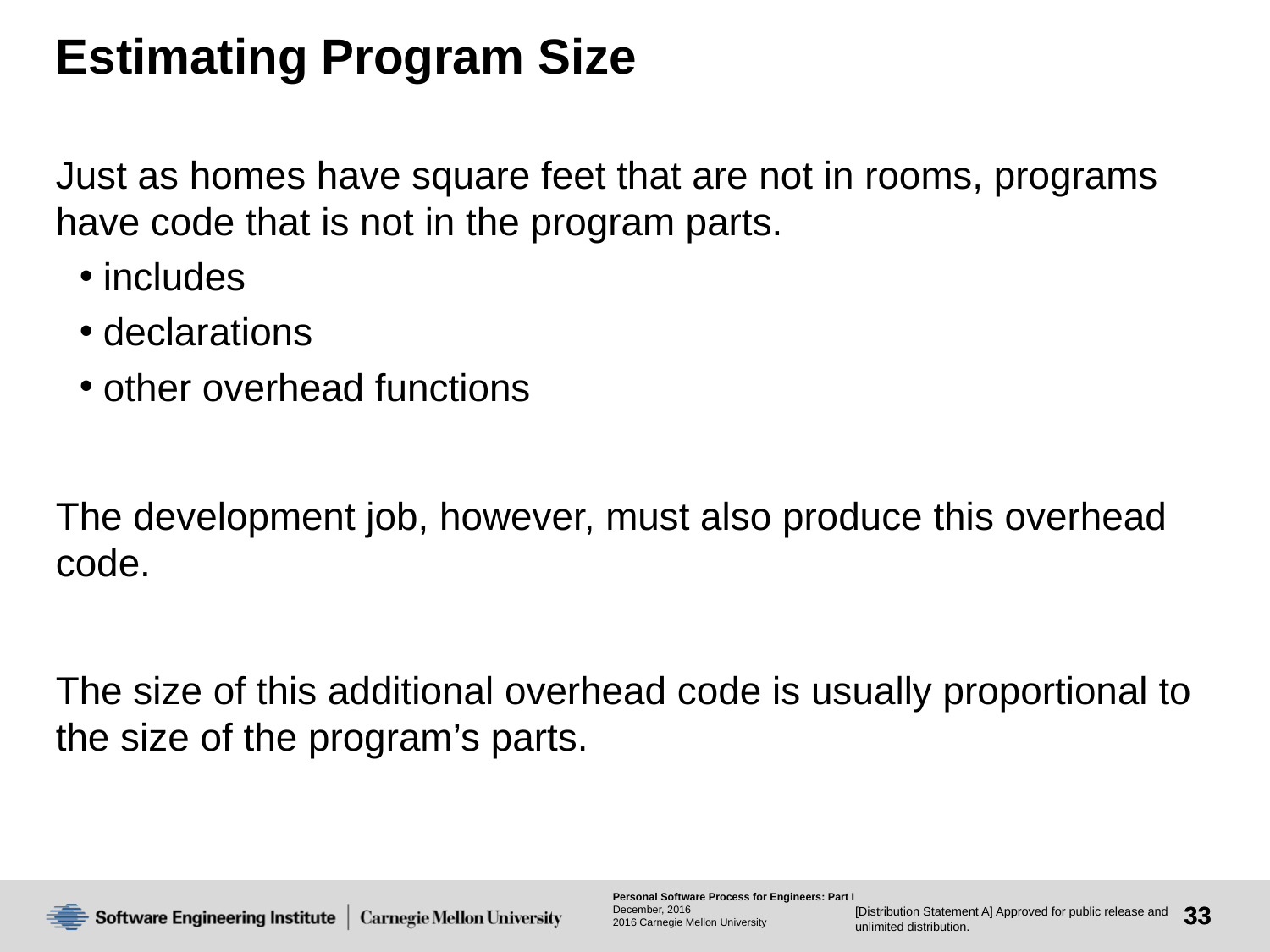

# Estimating Program Size
Just as homes have square feet that are not in rooms, programs have code that is not in the program parts.
includes
declarations
other overhead functions

The development job, however, must also produce this overhead code.

The size of this additional overhead code is usually proportional to the size of the program’s parts.